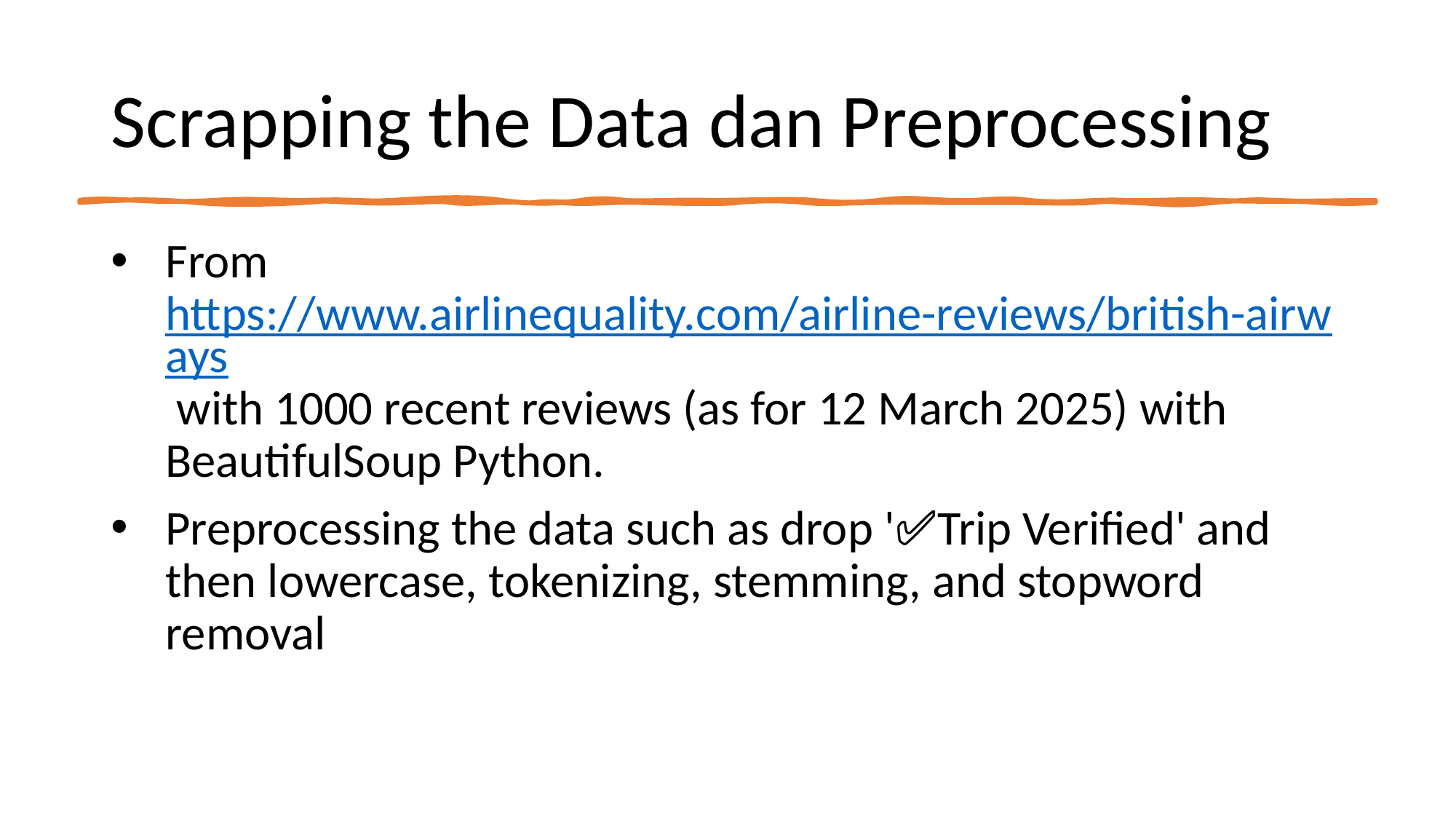

# Scrapping the Data dan Preprocessing

From https://www.airlinequality.com/airline-reviews/british-airways with 1000 recent reviews (as for 12 March 2025) with BeautifulSoup Python.
Preprocessing the data such as drop '✅Trip Verified' and then lowercase, tokenizing, stemming, and stopword removal
Solely for Purposes of Forage Work Experience